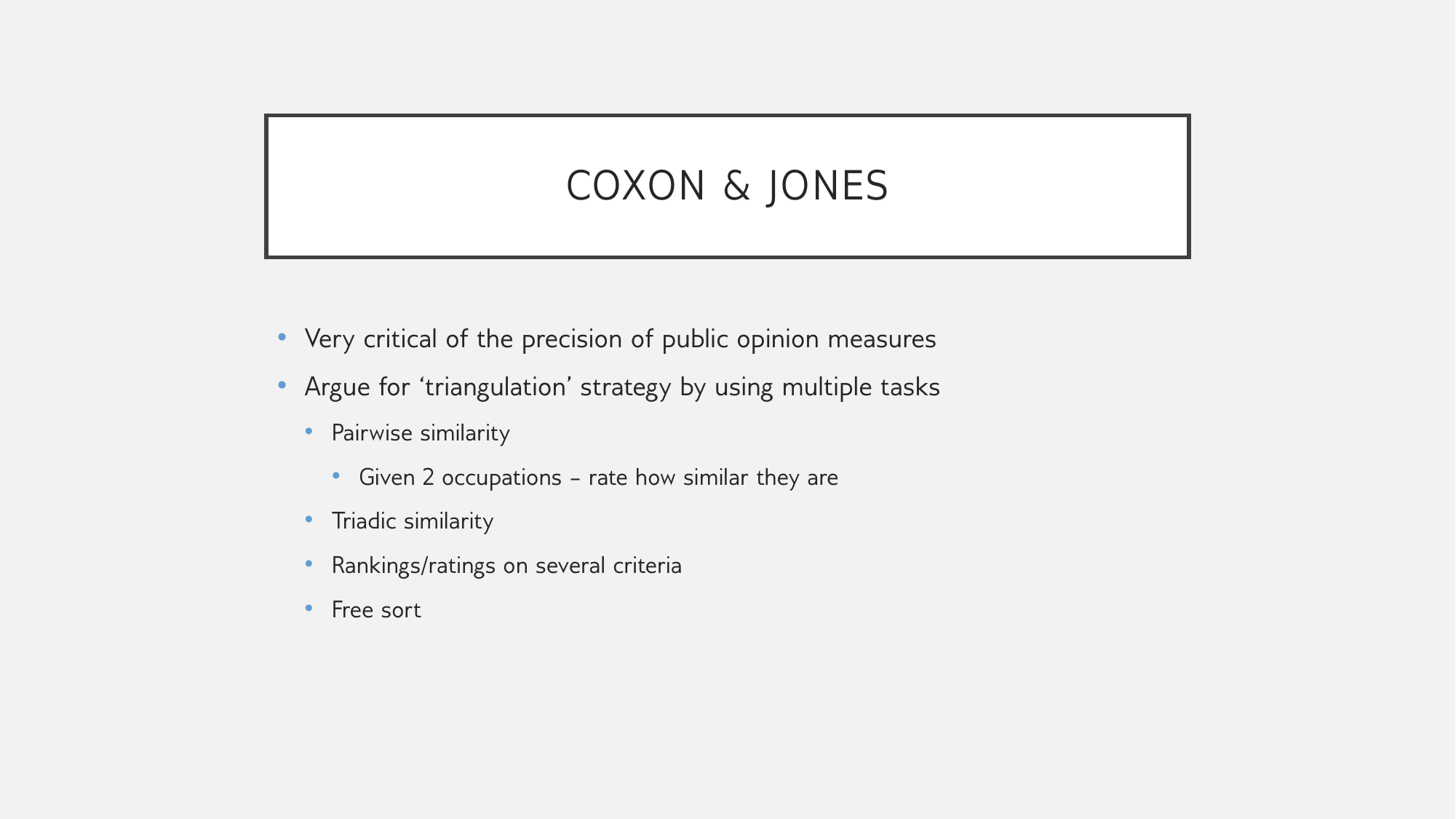

# Coxon & Jones
Very critical of the precision of public opinion measures
Argue for ‘triangulation’ strategy by using multiple tasks
Pairwise similarity
Given 2 occupations – rate how similar they are
Triadic similarity
Rankings/ratings on several criteria
Free sort